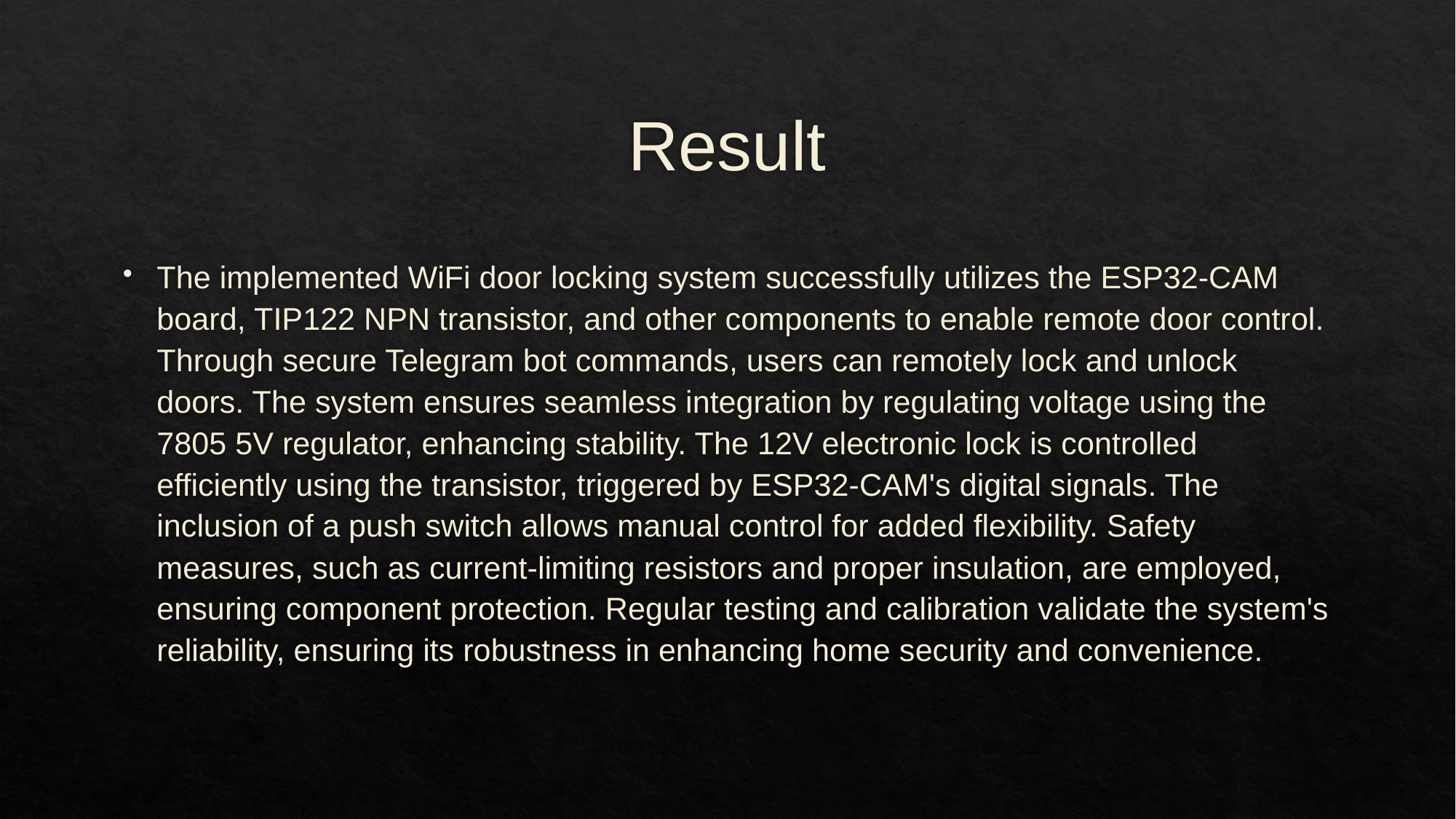

# Result
The implemented WiFi door locking system successfully utilizes the ESP32-CAM board, TIP122 NPN transistor, and other components to enable remote door control. Through secure Telegram bot commands, users can remotely lock and unlock doors. The system ensures seamless integration by regulating voltage using the 7805 5V regulator, enhancing stability. The 12V electronic lock is controlled efficiently using the transistor, triggered by ESP32-CAM's digital signals. The inclusion of a push switch allows manual control for added flexibility. Safety measures, such as current-limiting resistors and proper insulation, are employed, ensuring component protection. Regular testing and calibration validate the system's reliability, ensuring its robustness in enhancing home security and convenience.